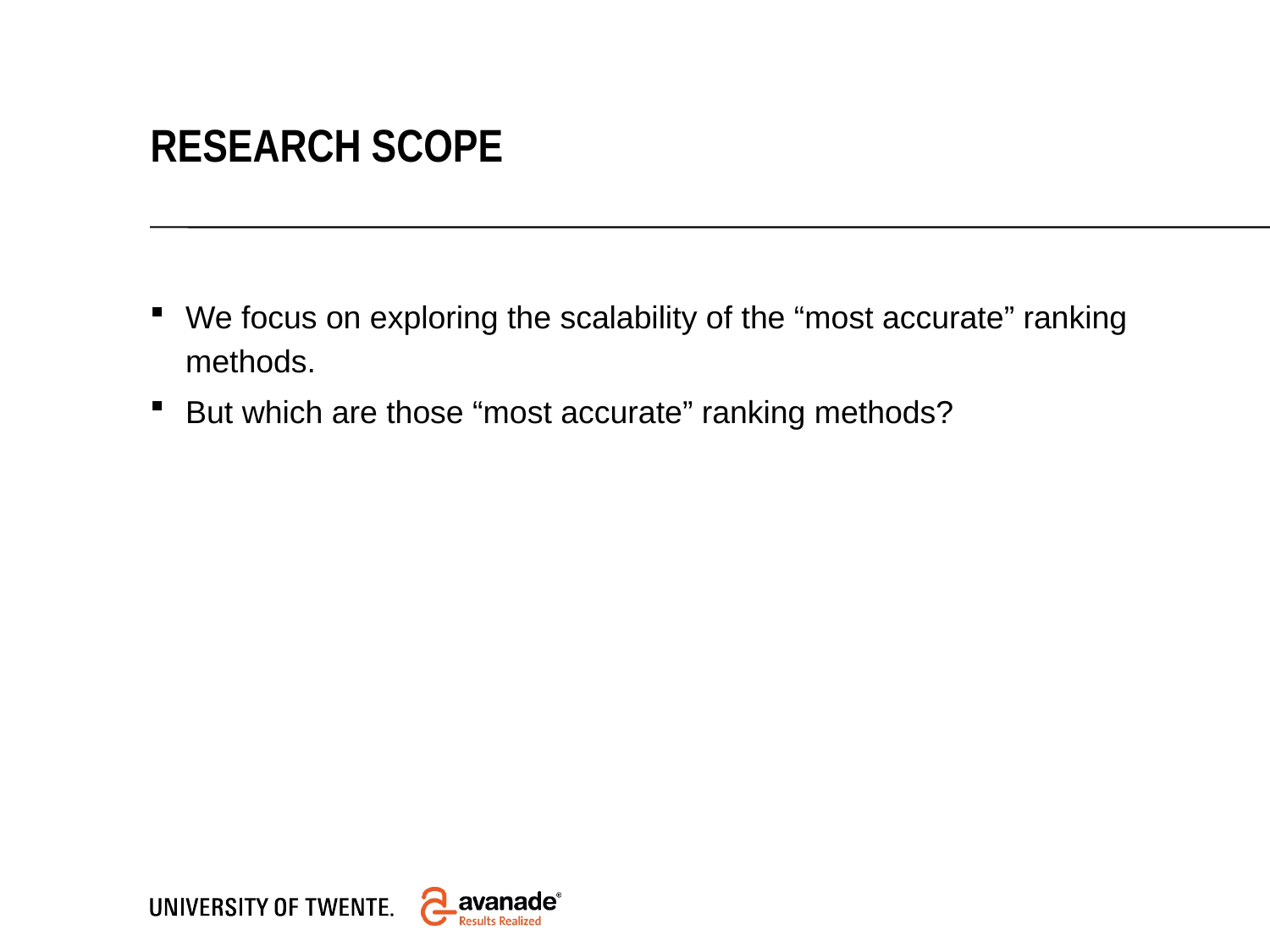

Research Scope

We focus on exploring the scalability of the “most accurate” ranking methods.
But which are those “most accurate” ranking methods?